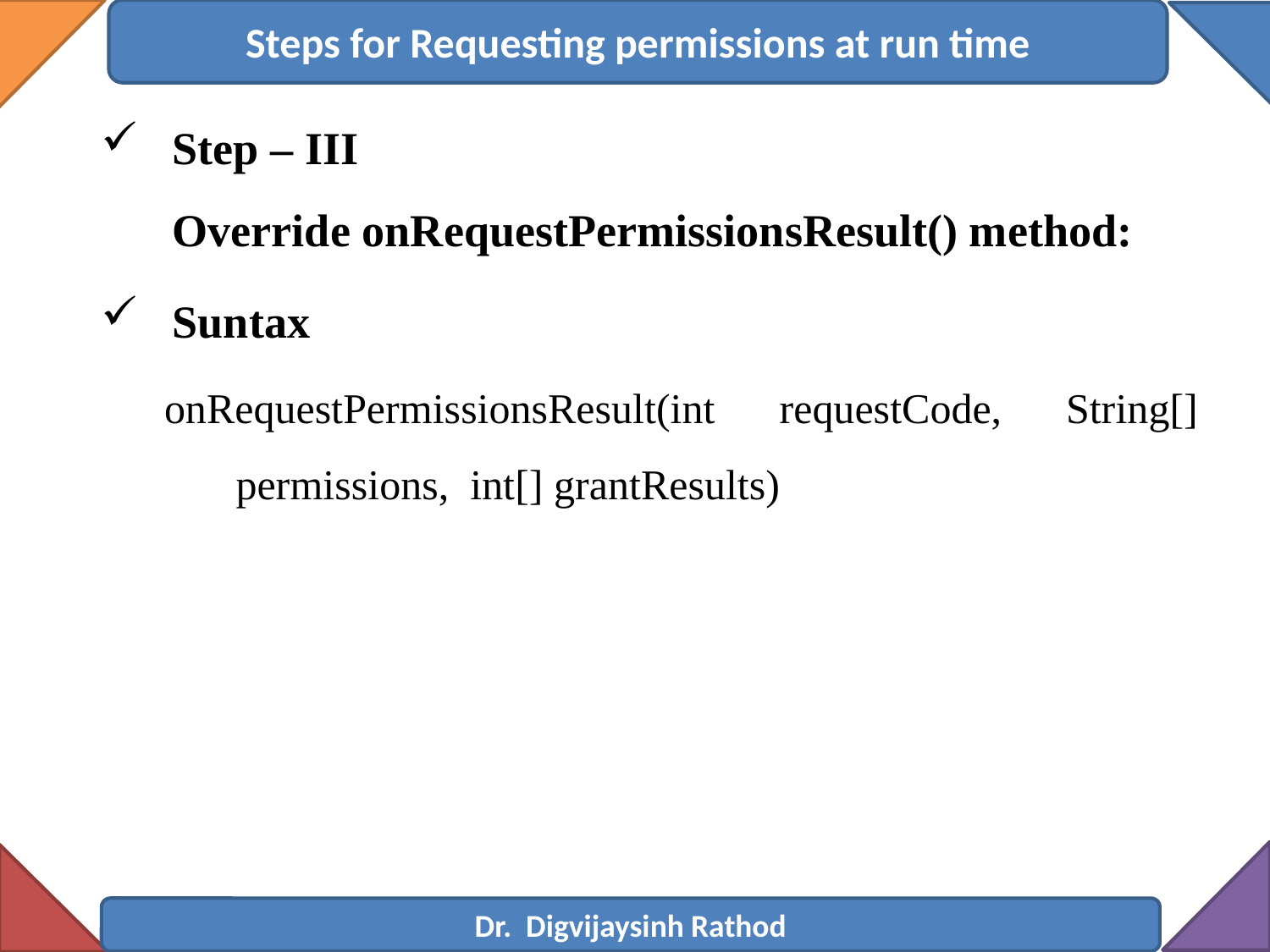

Steps for Requesting permissions at run time

Step – III Override onRequestPermissionsResult() method:
Suntax
onRequestPermissionsResult(int requestCode, String[] permissions,  int[] grantResults)

Dr.  Digvijaysinh Rathod